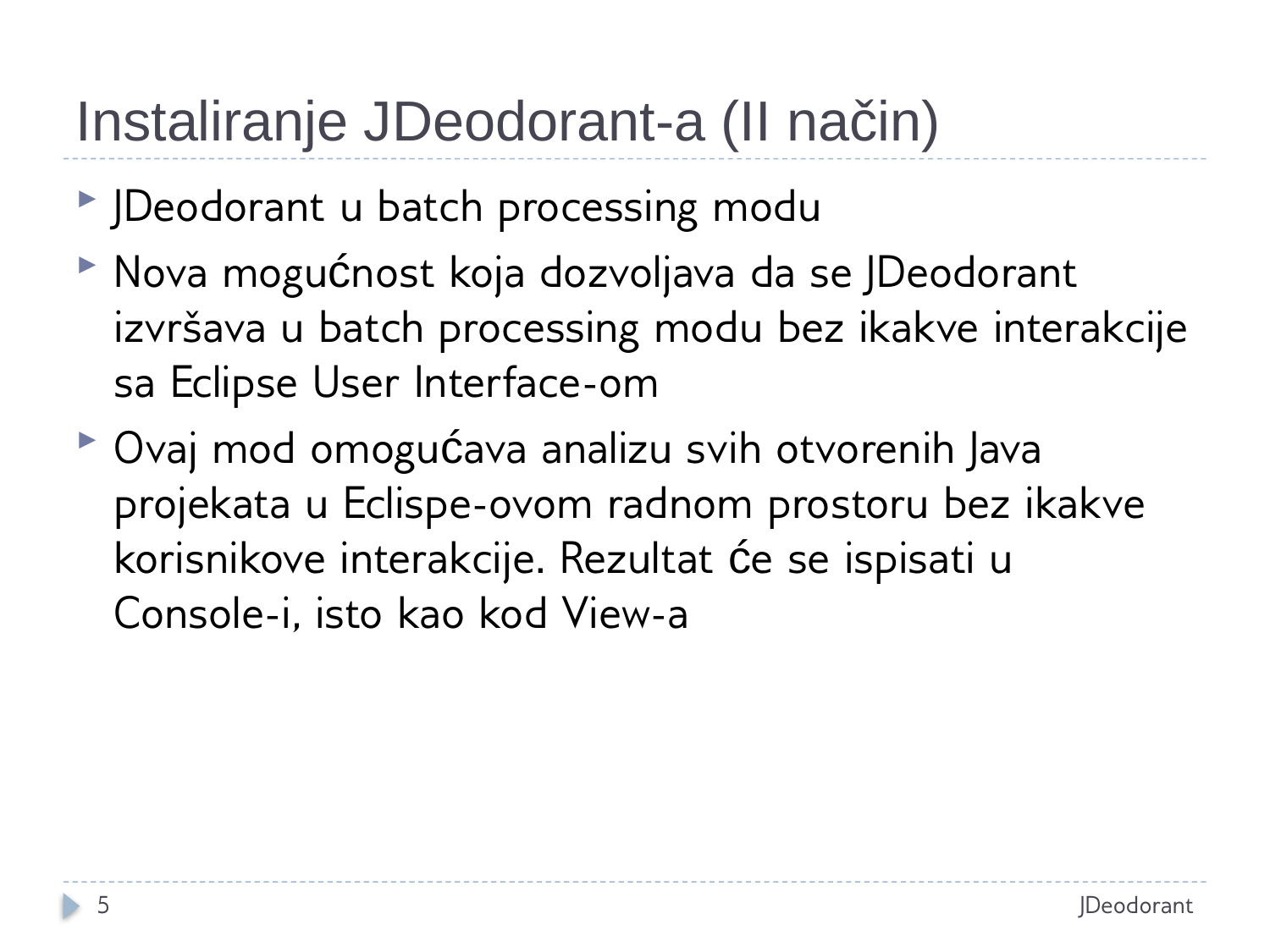

# Instaliranje JDeodorant-a (II način)
JDeodorant u batch processing modu
Nova mogućnost koja dozvoljava da se JDeodorant izvršava u batch processing modu bez ikakve interakcije sa Eclipse User Interface-om
Ovaj mod omogućava analizu svih otvorenih Java projekata u Eclispe-ovom radnom prostoru bez ikakve korisnikove interakcije. Rezultat će se ispisati u Console-i, isto kao kod View-a
5
JDeodorant